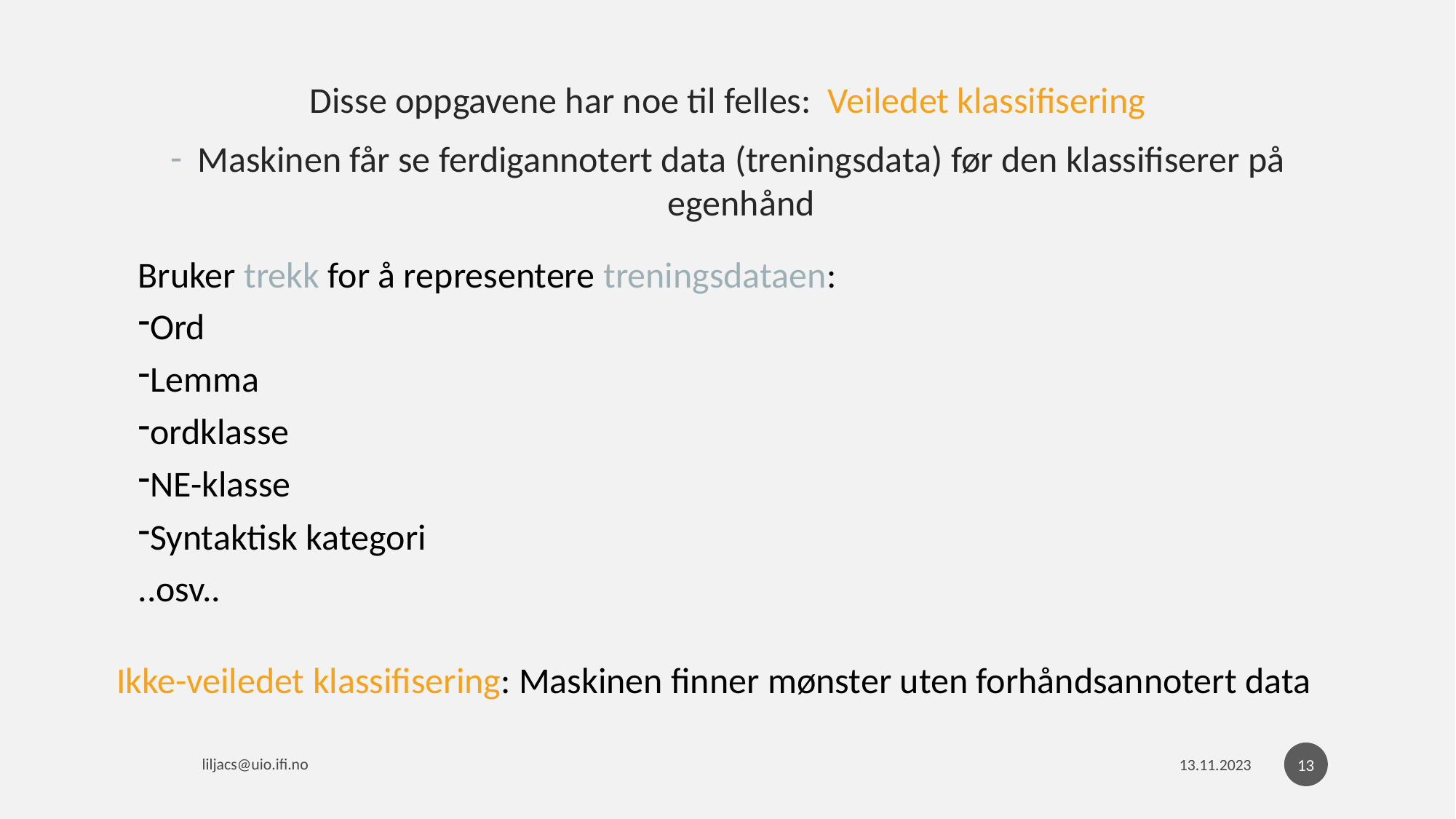

Disse oppgavene har noe til felles:  Veiledet klassifisering
Maskinen får se ferdigannotert data (treningsdata) før den klassifiserer på egenhånd
Bruker trekk for å representere treningsdataen:
Ord
Lemma
ordklasse
NE-klasse
Syntaktisk kategori
..osv..

Ikke-veiledet klassifisering: Maskinen finner mønster uten forhåndsannotert data
13
liljacs@uio.ifi.no
13.11.2023